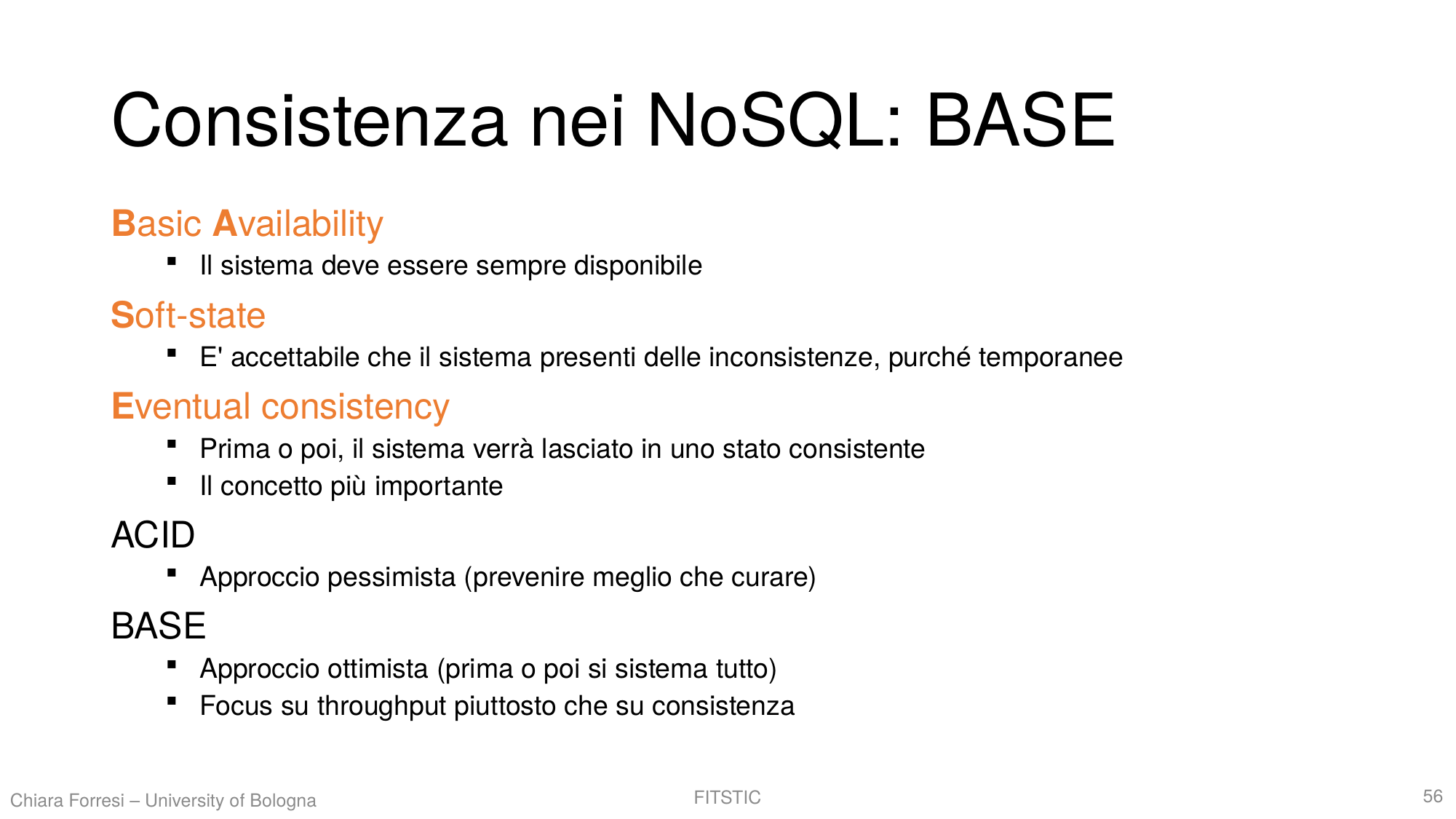

# Consistenza nei NoSQL: BASE
Basic Availability
Il sistema deve essere sempre disponibile
Soft-state
E' accettabile che il sistema presenti delle inconsistenze, purché temporanee
Eventual consistency
Prima o poi, il sistema verrà lasciato in uno stato consistente
Il concetto più importante
ACID
Approccio pessimista (prevenire meglio che curare)
BASE
Approccio ottimista (prima o poi si sistema tutto)
Focus su throughput piuttosto che su consistenza